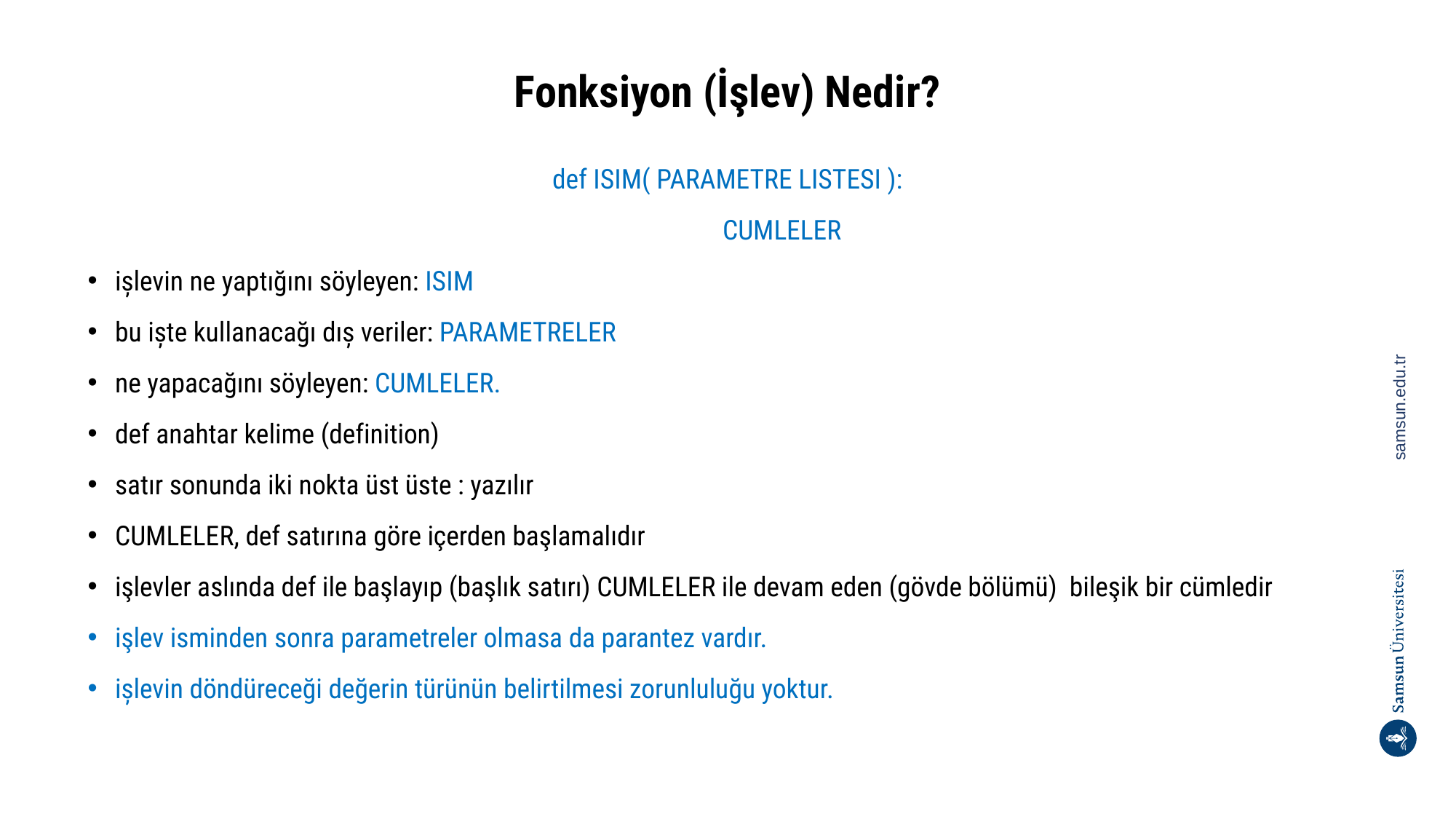

# Fonksiyon (İşlev) Nedir?
def ISIM( PARAMETRE LISTESI ):
	CUMLELER
ișlevin ne yaptığını söyleyen: ISIM
bu iște kullanacağı dıș veriler: PARAMETRELER
ne yapacağını söyleyen: CUMLELER.
def anahtar kelime (definition)
satır sonunda iki nokta üst üste : yazılır
CUMLELER, def satırına göre içerden başlamalıdır
işlevler aslında def ile başlayıp (başlık satırı) CUMLELER ile devam eden (gövde bölümü)  bileşik bir cümledir
işlev isminden sonra parametreler olmasa da parantez vardır.
ișlevin döndüreceği değerin türünün belirtilmesi zorunluluğu yoktur.